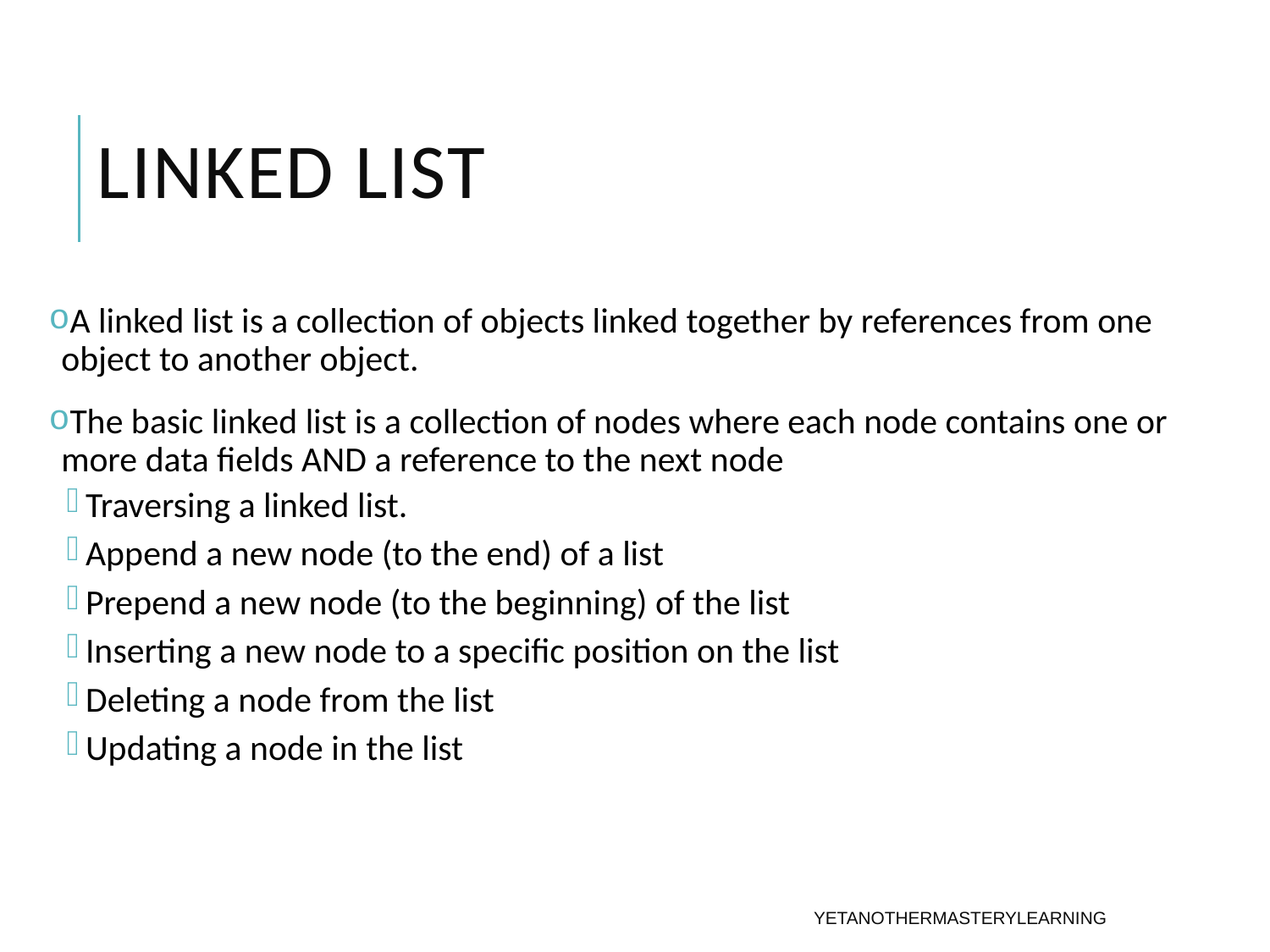

# Linked list
A linked list is a collection of objects linked together by references from one object to another object.
The basic linked list is a collection of nodes where each node contains one or more data fields AND a reference to the next node
Traversing a linked list.
Append a new node (to the end) of a list
Prepend a new node (to the beginning) of the list
Inserting a new node to a specific position on the list
Deleting a node from the list
Updating a node in the list
YetAnotherMasteryLearning